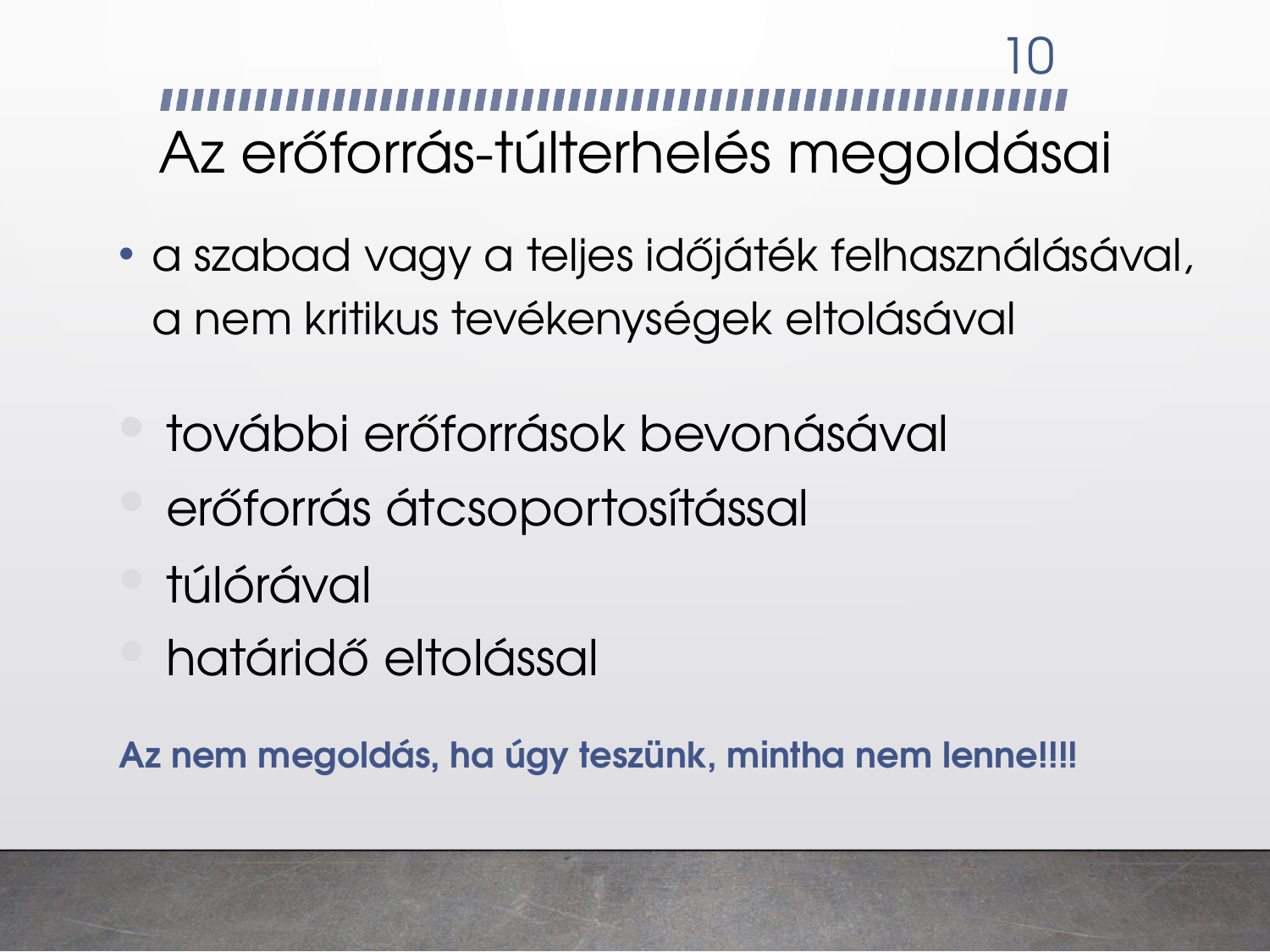

10
# Az erőforrás-túlterhelés megoldásai
a szabad vagy a teljes időjáték felhasználásával, a nem kritikus tevékenységek eltolásával
további erőforrások bevonásával
erőforrás átcsoportosítással
túlórával

határidő eltolással
Az nem megoldás, ha úgy teszünk, mintha nem lenne!!!!